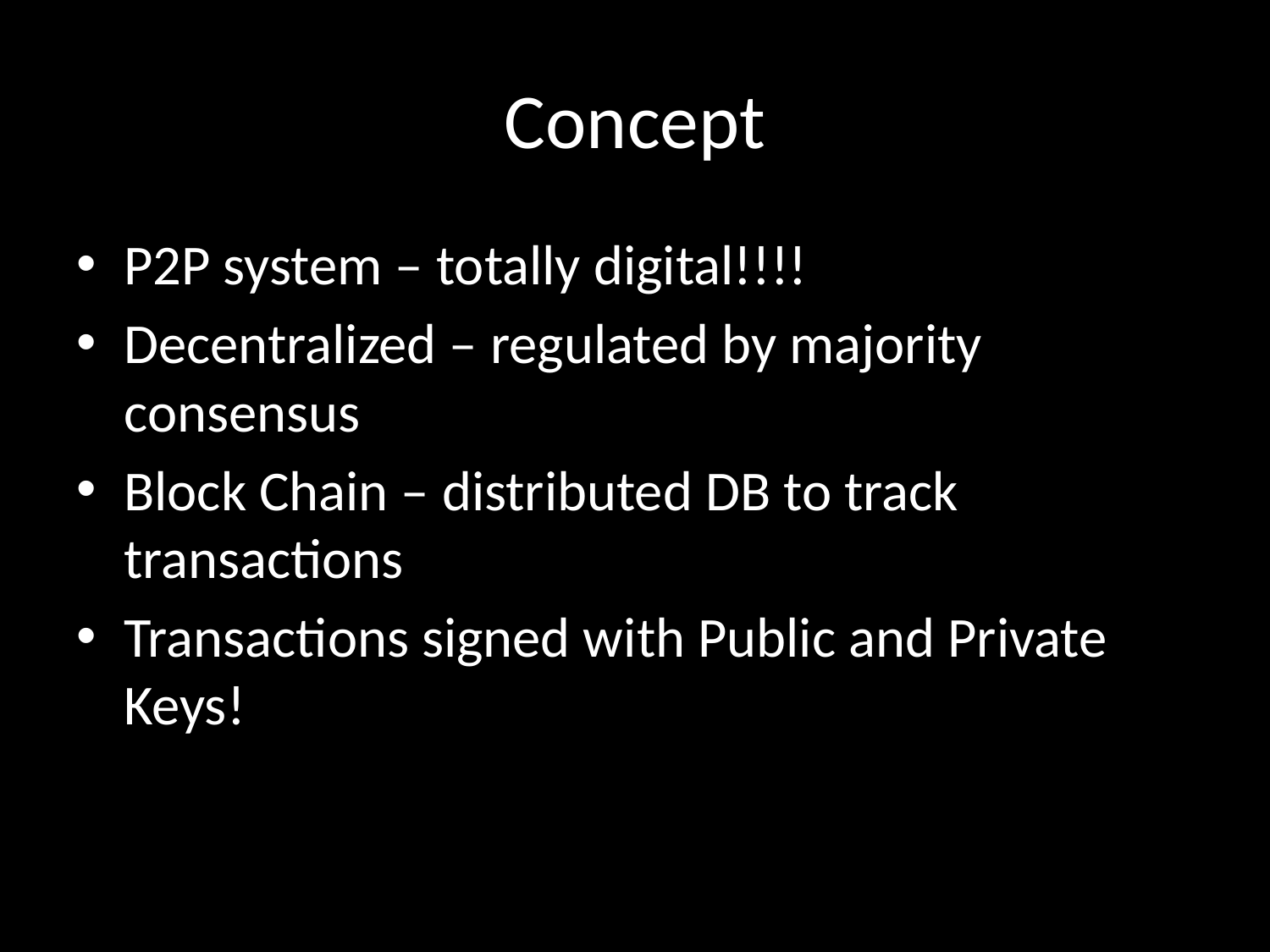

# Concept
P2P system – totally digital!!!!
Decentralized – regulated by majority consensus
Block Chain – distributed DB to track transactions
Transactions signed with Public and Private Keys!